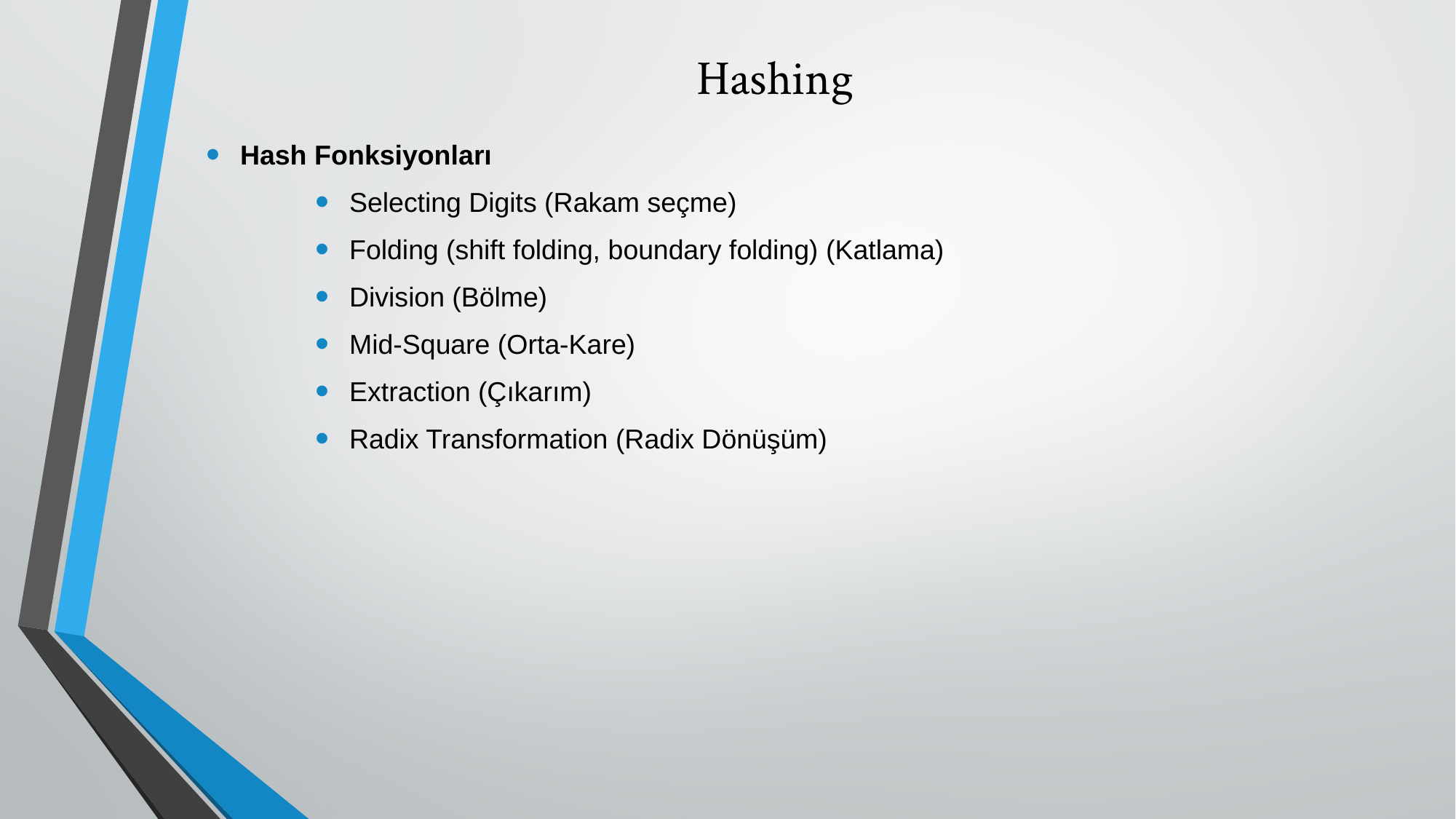

# Hashing
Hash Fonksiyonları
Selecting Digits (Rakam seçme)
Folding (shift folding, boundary folding) (Katlama)
Division (Bölme)
Mid-Square (Orta-Kare)
Extraction (Çıkarım)
Radix Transformation (Radix Dönüşüm)